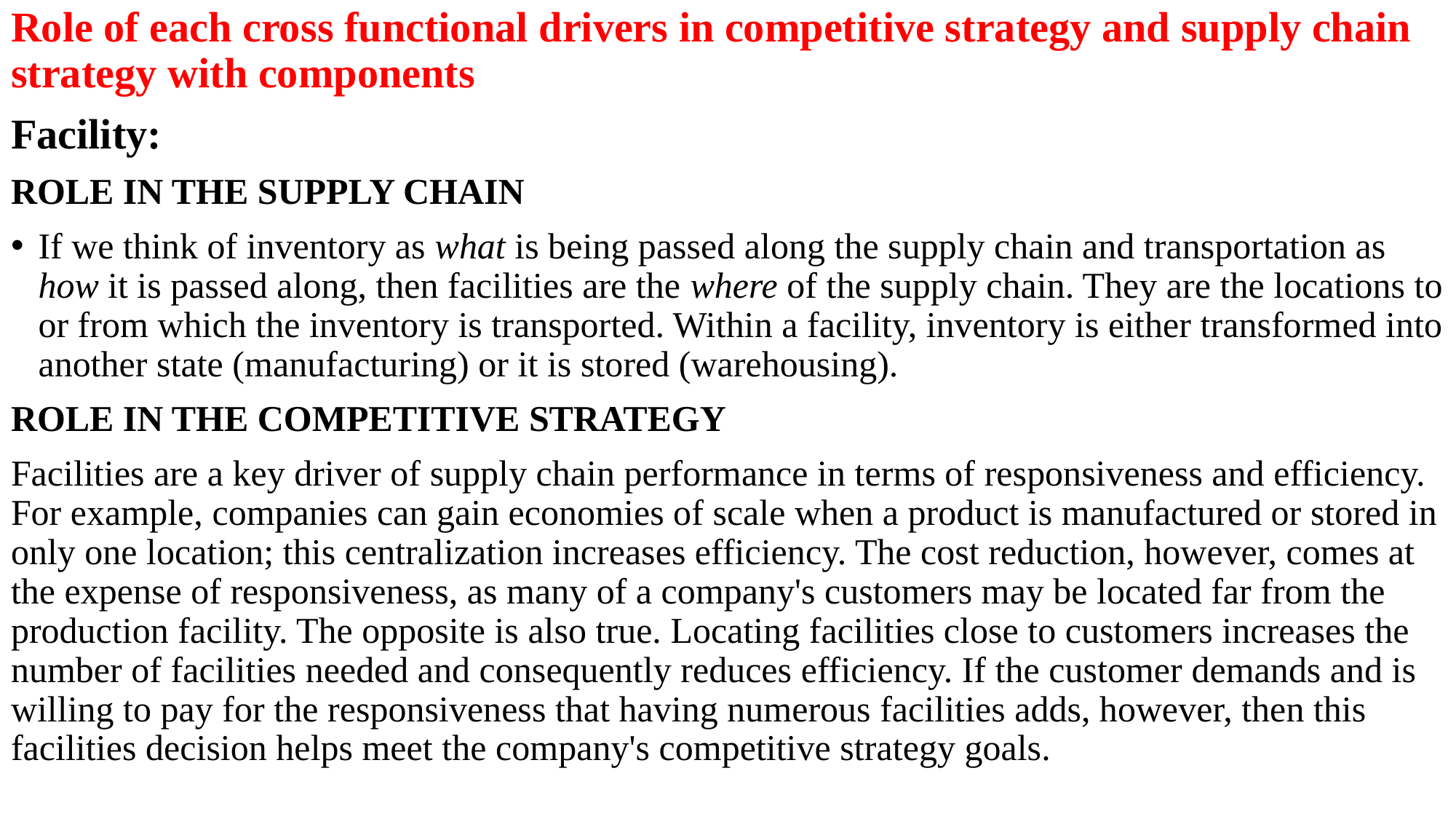

Role of each cross functional drivers in competitive strategy and supply chain strategy with components
Facility:
ROLE IN THE SUPPLY CHAIN
If we think of inventory as what is being passed along the supply chain and transportation as how it is passed along, then facilities are the where of the supply chain. They are the locations to or from which the inventory is transported. Within a facility, inventory is either transformed into another state (manufacturing) or it is stored (warehousing).
ROLE IN THE COMPETITIVE STRATEGY
Facilities are a key driver of supply chain performance in terms of responsiveness and efficiency. For example, companies can gain economies of scale when a product is manufactured or stored in only one location; this centralization increases efficiency. The cost reduction, however, comes at the expense of responsiveness, as many of a company's customers may be located far from the production facility. The opposite is also true. Locating facilities close to customers increases the number of facilities needed and consequently reduces efficiency. If the customer demands and is willing to pay for the responsiveness that having numerous facilities adds, however, then this facilities decision helps meet the company's competitive strategy goals.